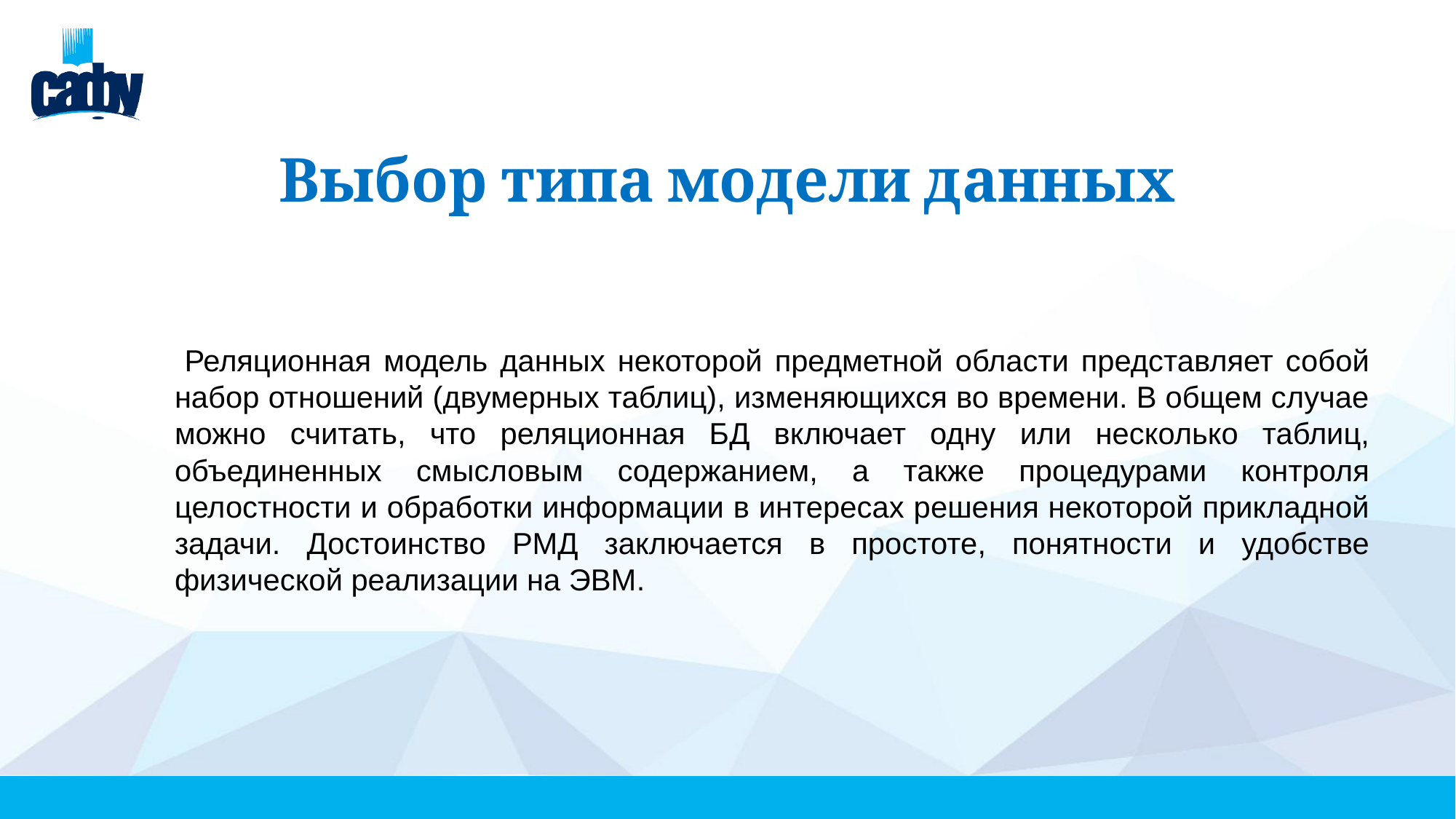

# Выбор типа модели данных
   Реляционная модель данных некоторой предметной области представляет собой набор отношений (двумерных таблиц), изменяющихся во времени. В общем случае можно считать, что реляционная БД включает одну или несколько таблиц, объединенных смысловым содержанием, а также процедурами контроля целостности и обработки информации в интересах решения некоторой прикладной задачи. Достоинство РМД заключается в простоте, понятности и удобстве физической реализации на ЭВМ.